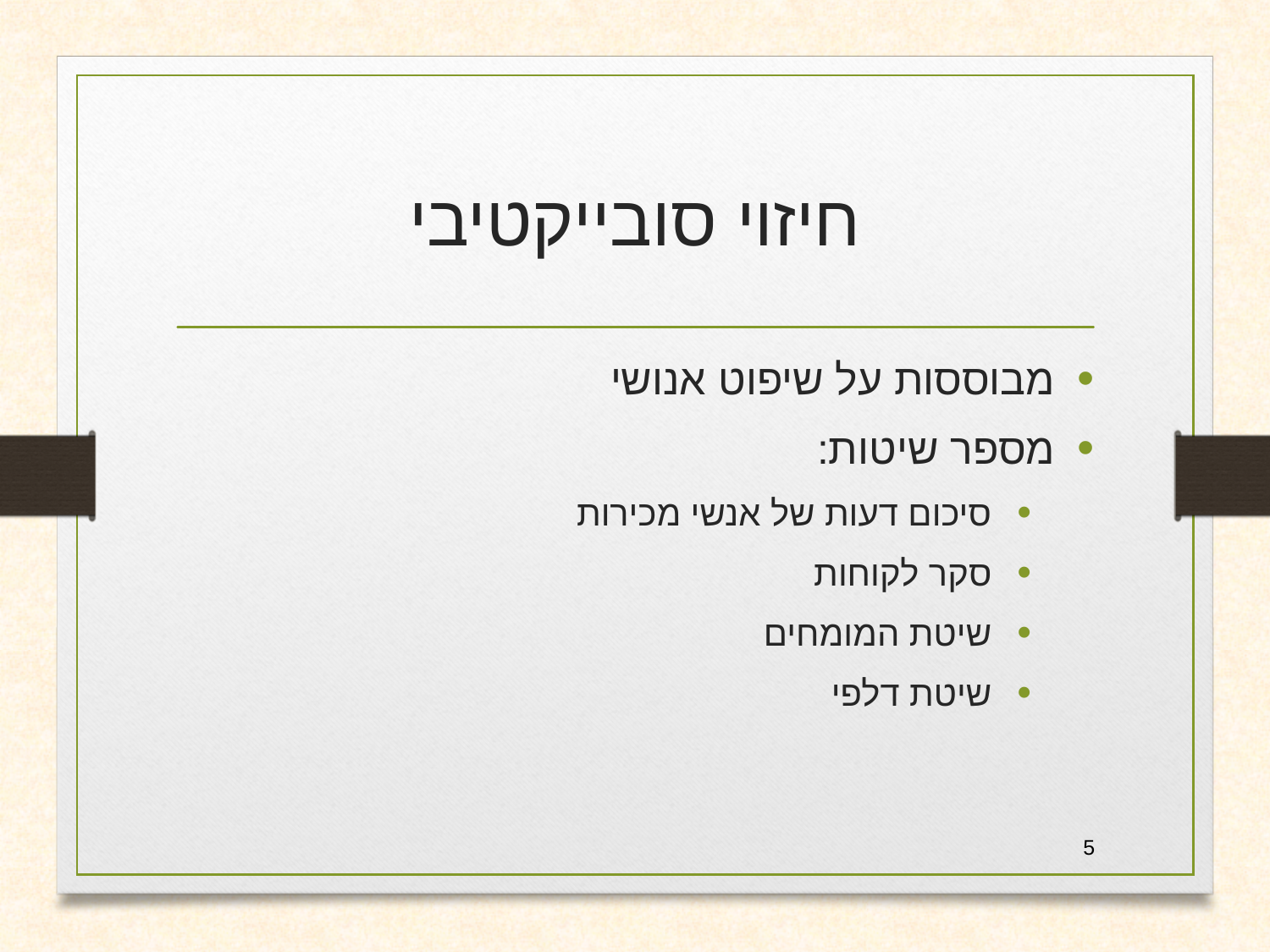

# חיזוי סובייקטיבי
מבוססות על שיפוט אנושי
מספר שיטות:
סיכום דעות של אנשי מכירות
סקר לקוחות
שיטת המומחים
שיטת דלפי
5